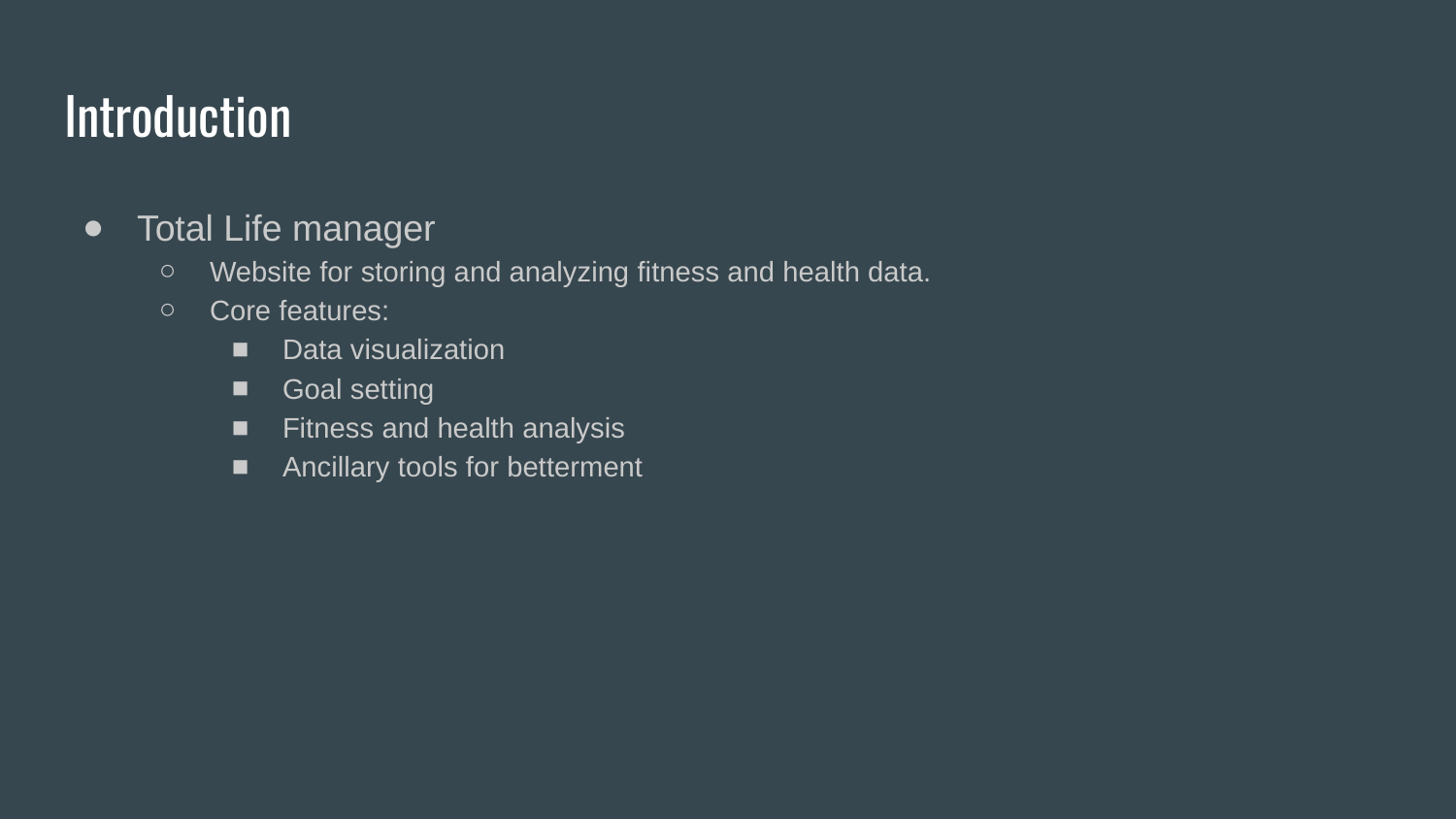

# Introduction
Total Life manager
Website for storing and analyzing fitness and health data.
Core features:
Data visualization
Goal setting
Fitness and health analysis
Ancillary tools for betterment